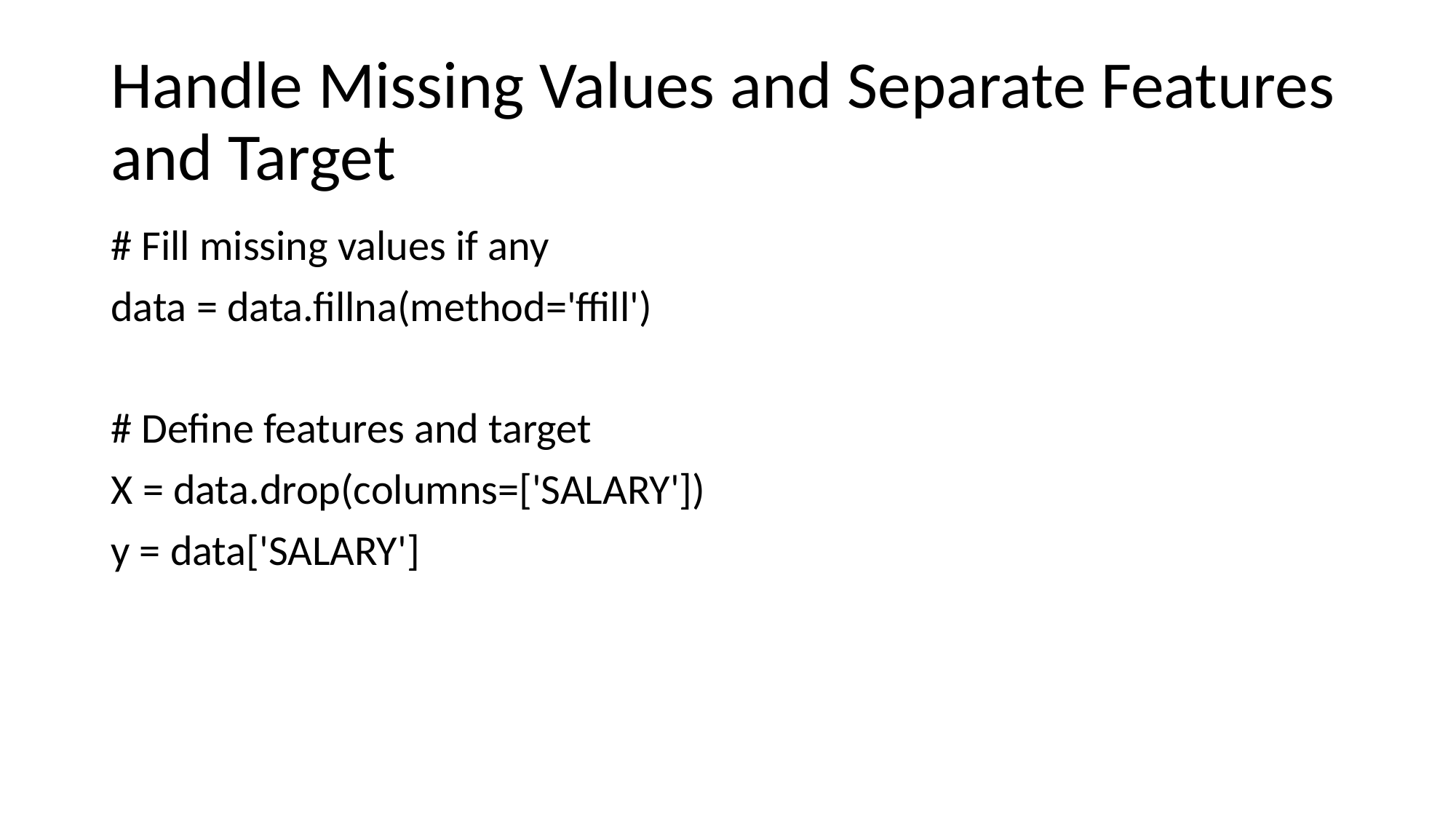

# Handle Missing Values and Separate Features and Target
# Fill missing values if any
data = data.fillna(method='ffill')

# Define features and target
X = data.drop(columns=['SALARY'])
y = data['SALARY']